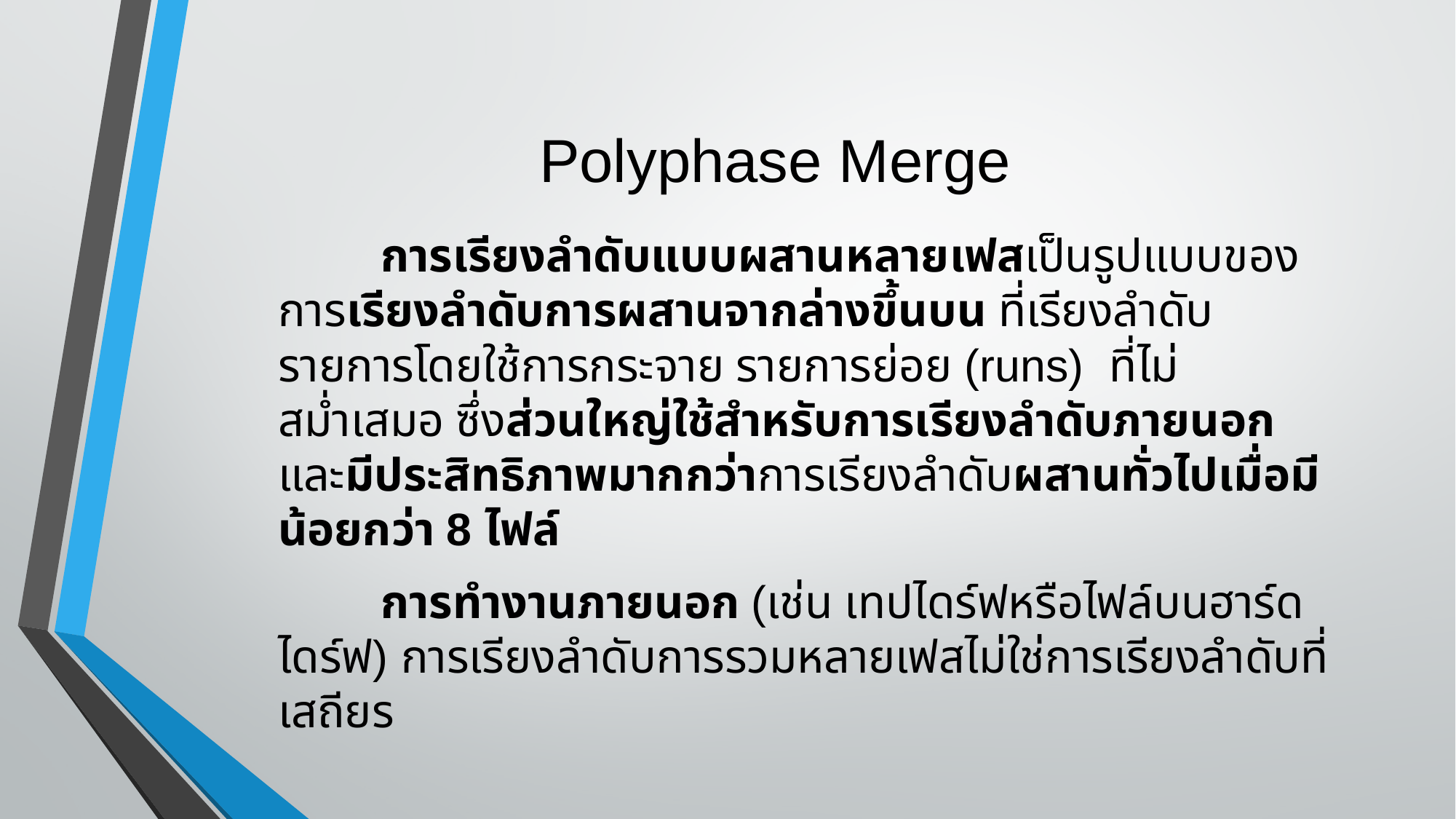

# Polyphase Merge
		การเรียงลำดับแบบผสานหลายเฟสเป็นรูปแบบของการเรียงลำดับการผสานจากล่างขึ้นบน ที่เรียงลำดับรายการโดยใช้การกระจาย รายการย่อย (runs)  ที่ไม่สม่ำเสมอ ซึ่งส่วนใหญ่ใช้สำหรับการเรียงลำดับภายนอก และมีประสิทธิภาพมากกว่าการเรียงลำดับผสานทั่วไปเมื่อมีน้อยกว่า 8 ไฟล์
	การทำงานภายนอก (เช่น เทปไดร์ฟหรือไฟล์บนฮาร์ดไดร์ฟ) การเรียงลำดับการรวมหลายเฟสไม่ใช่การเรียงลำดับที่เสถียร